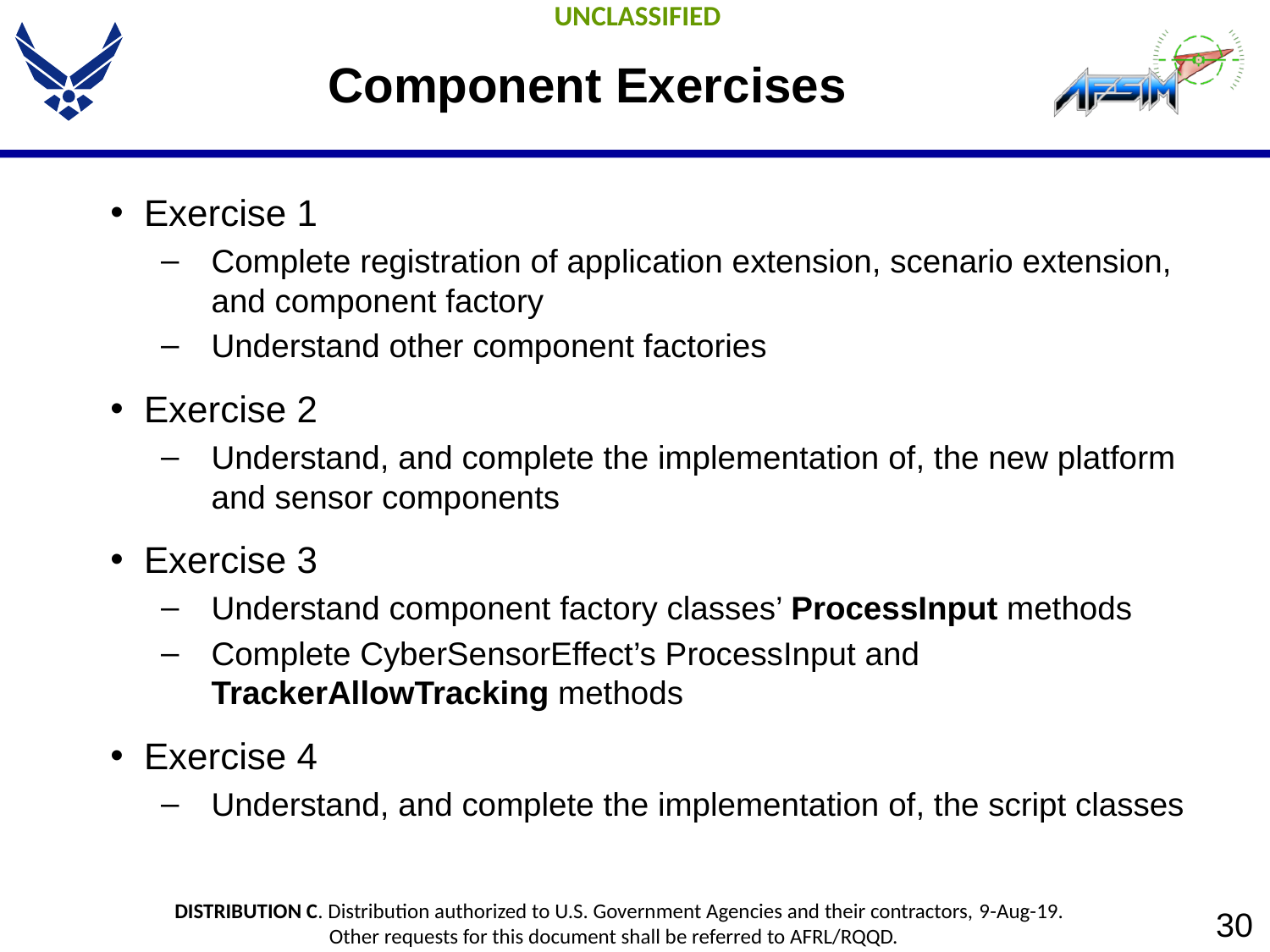

# Component Exercises
Exercise 1
Complete registration of application extension, scenario extension, and component factory
Understand other component factories
Exercise 2
Understand, and complete the implementation of, the new platform and sensor components
Exercise 3
Understand component factory classes’ ProcessInput methods
Complete CyberSensorEffect’s ProcessInput and TrackerAllowTracking methods
Exercise 4
Understand, and complete the implementation of, the script classes